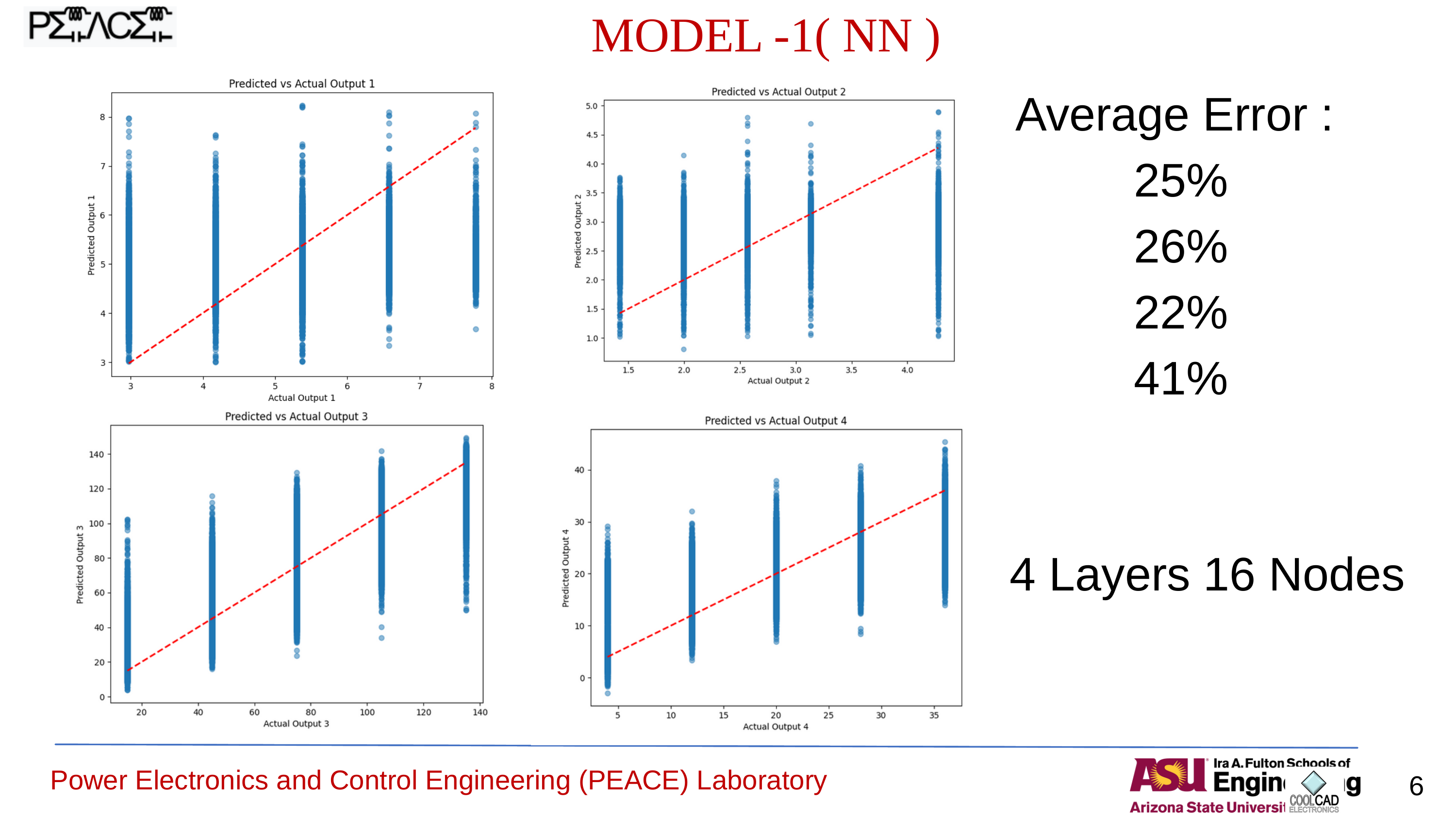

MODEL -1( NN )

Average Error :
25%
26%
22%
41%

4 Layers 16 Nodes

Power Electronics and Control Engineering (PEACE) Laboratory

6